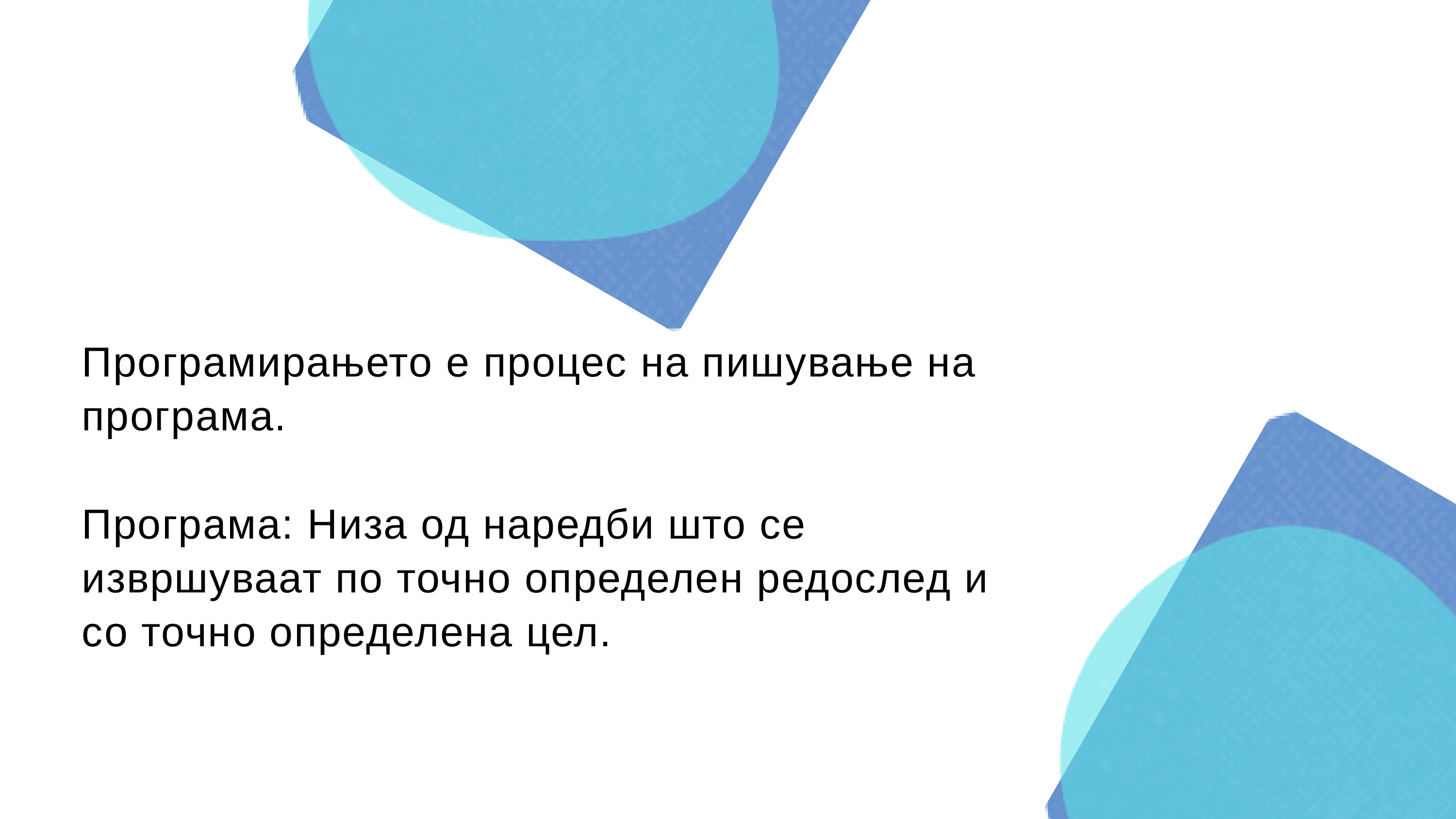

Програмирањето е процес на пишување на програма.

Програма: Низа од наредби што се извршуваат по точно определен редослед и со точно определена цел.